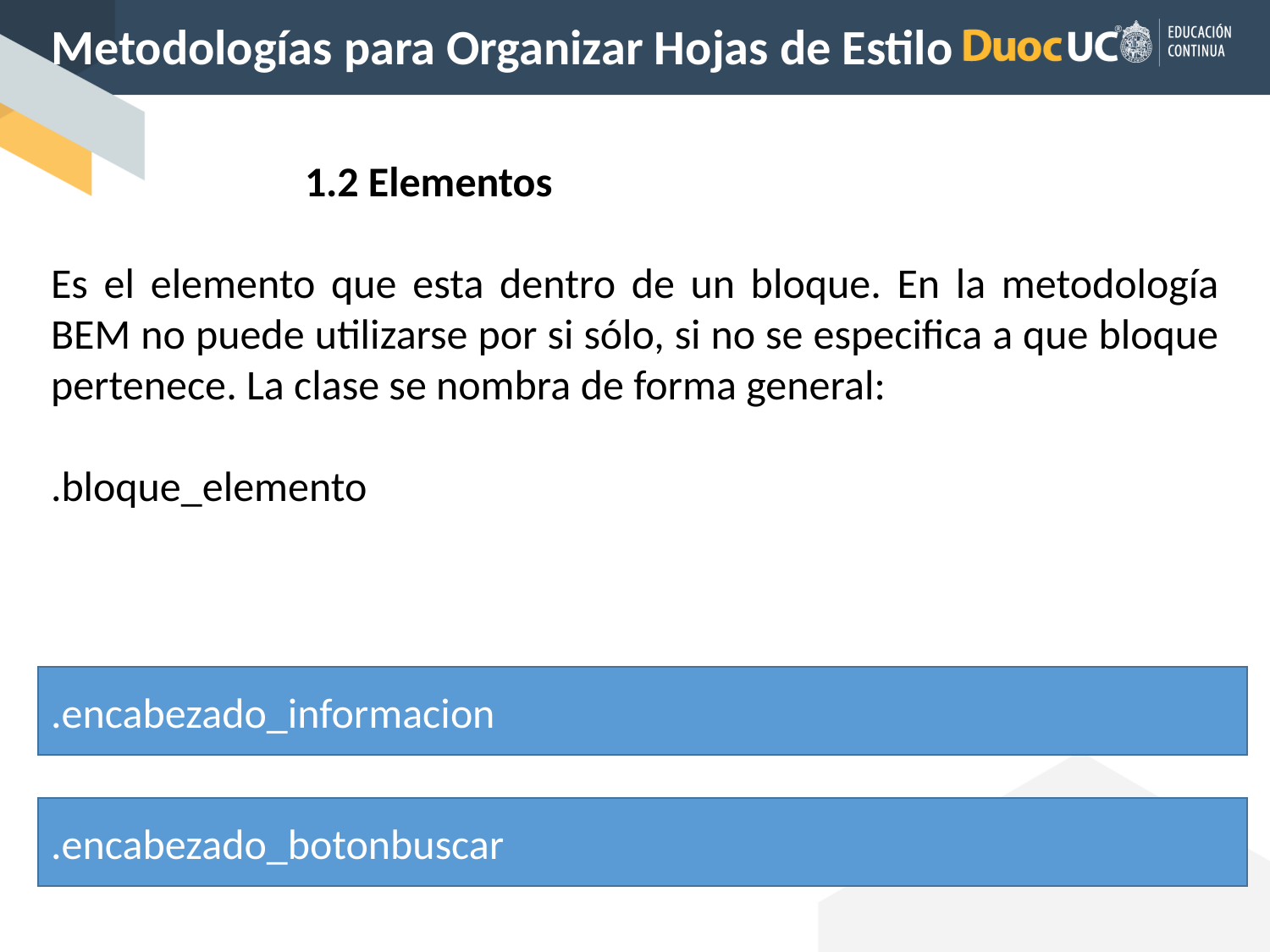

Metodologías para Organizar Hojas de Estilo
		1.2 Elementos

Es el elemento que esta dentro de un bloque. En la metodología BEM no puede utilizarse por si sólo, si no se especifica a que bloque pertenece. La clase se nombra de forma general:

.bloque_elemento
.encabezado_informacion
.encabezado_botonbuscar